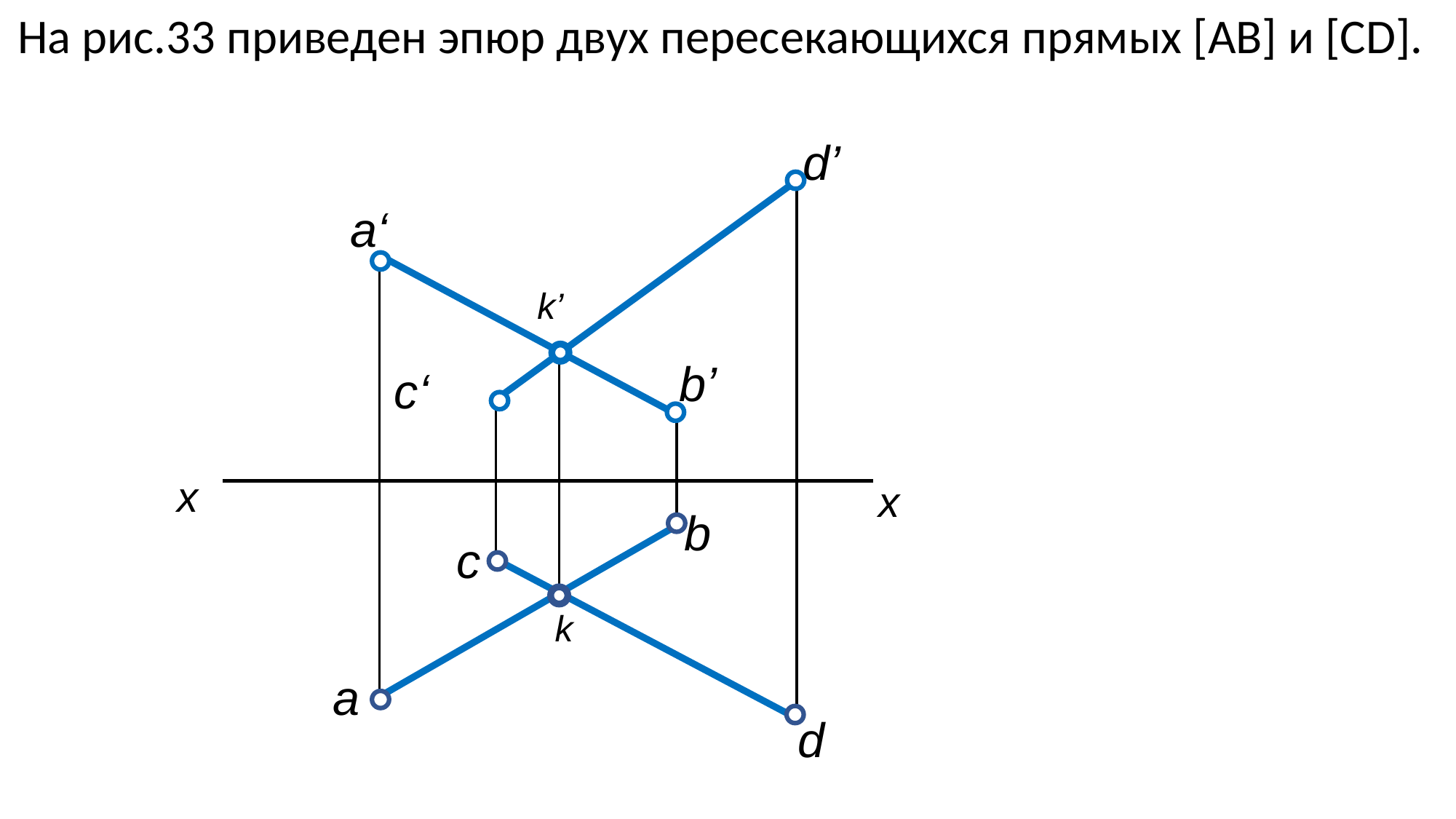

На рис.33 приведен эпюр двух пересекающихся прямых [AB] и [CD].
d’

a‘

k’

b’
c‘

x
x
b

с

k
a

d